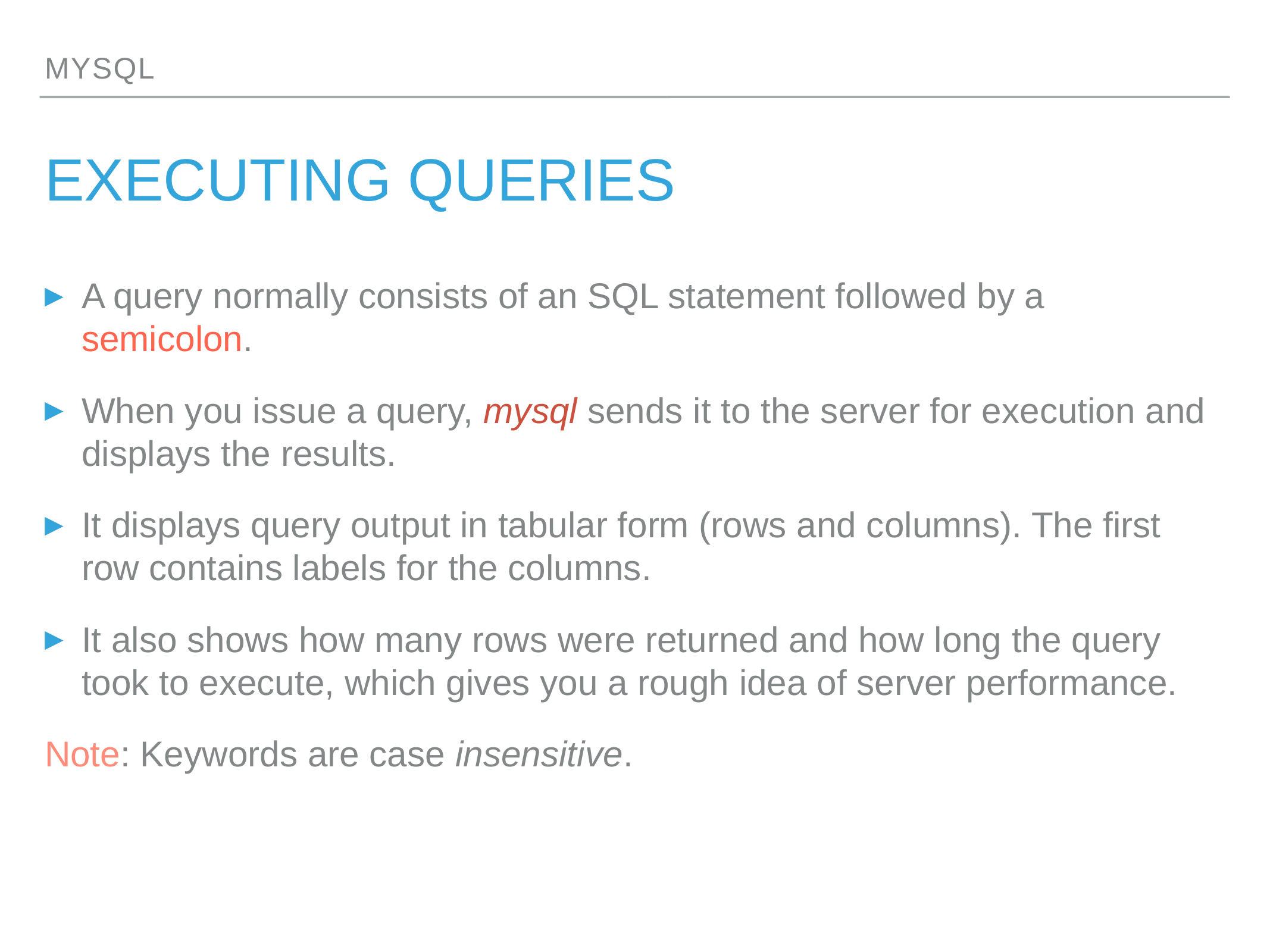

Mysql
# Executing queries
A query normally consists of an SQL statement followed by a semicolon.
When you issue a query, mysql sends it to the server for execution and displays the results.
It displays query output in tabular form (rows and columns). The first  row contains labels for the columns.
It also shows how many rows were returned and how long the query took to execute, which gives you a rough idea of server performance.
Note: Keywords are case insensitive.